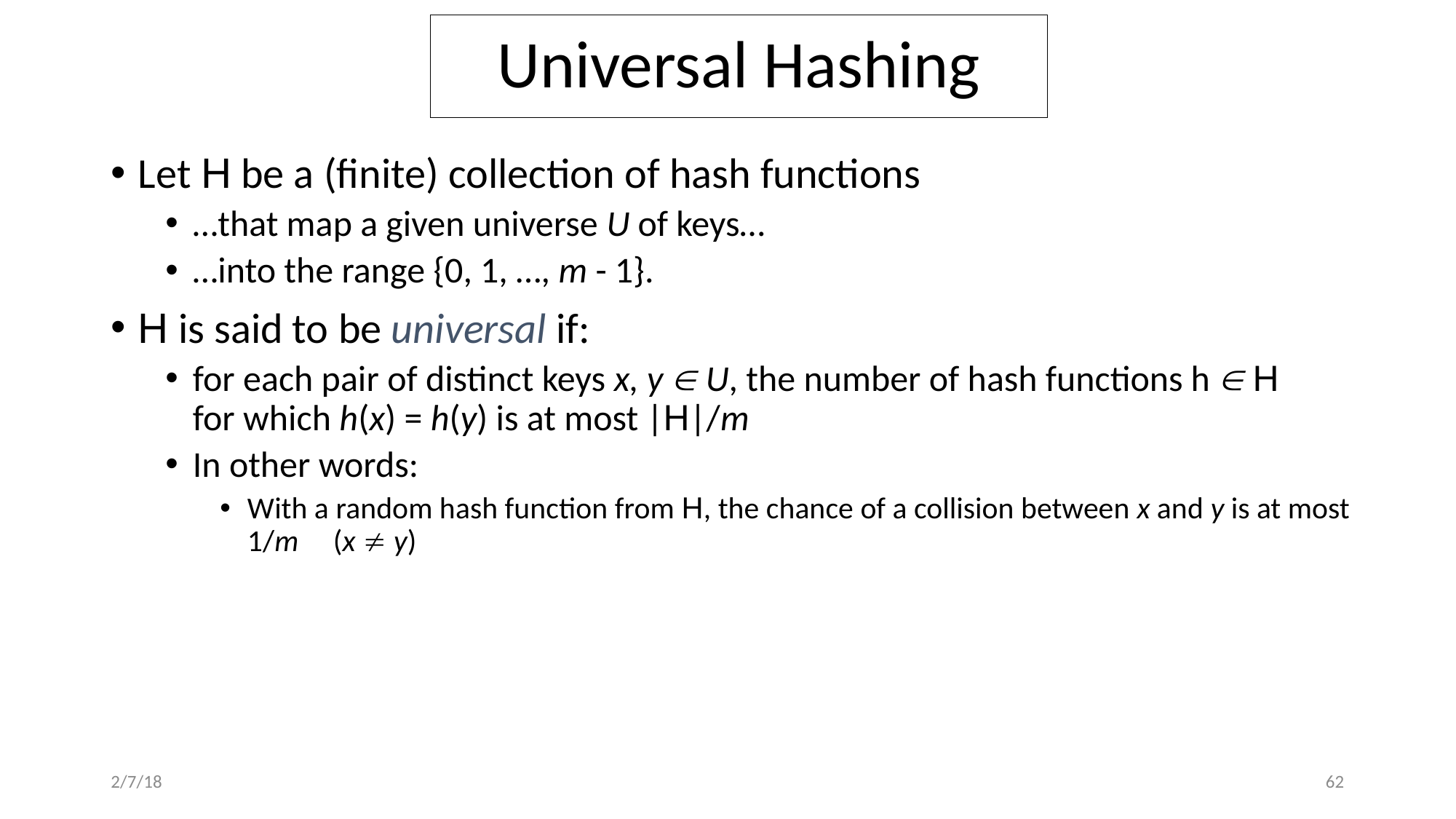

# Universal Hashing
Let H be a (finite) collection of hash functions
…that map a given universe U of keys…
…into the range {0, 1, …, m - 1}.
H is said to be universal if:
for each pair of distinct keys x, y ∈ U, the number of hash functions h ∈ H
for which h(x) = h(y) is at most |H|/m
In other words:
With a random hash function from H, the chance of a collision between x and y is at most 1/m     (x ≠ y)
2/7/18

62